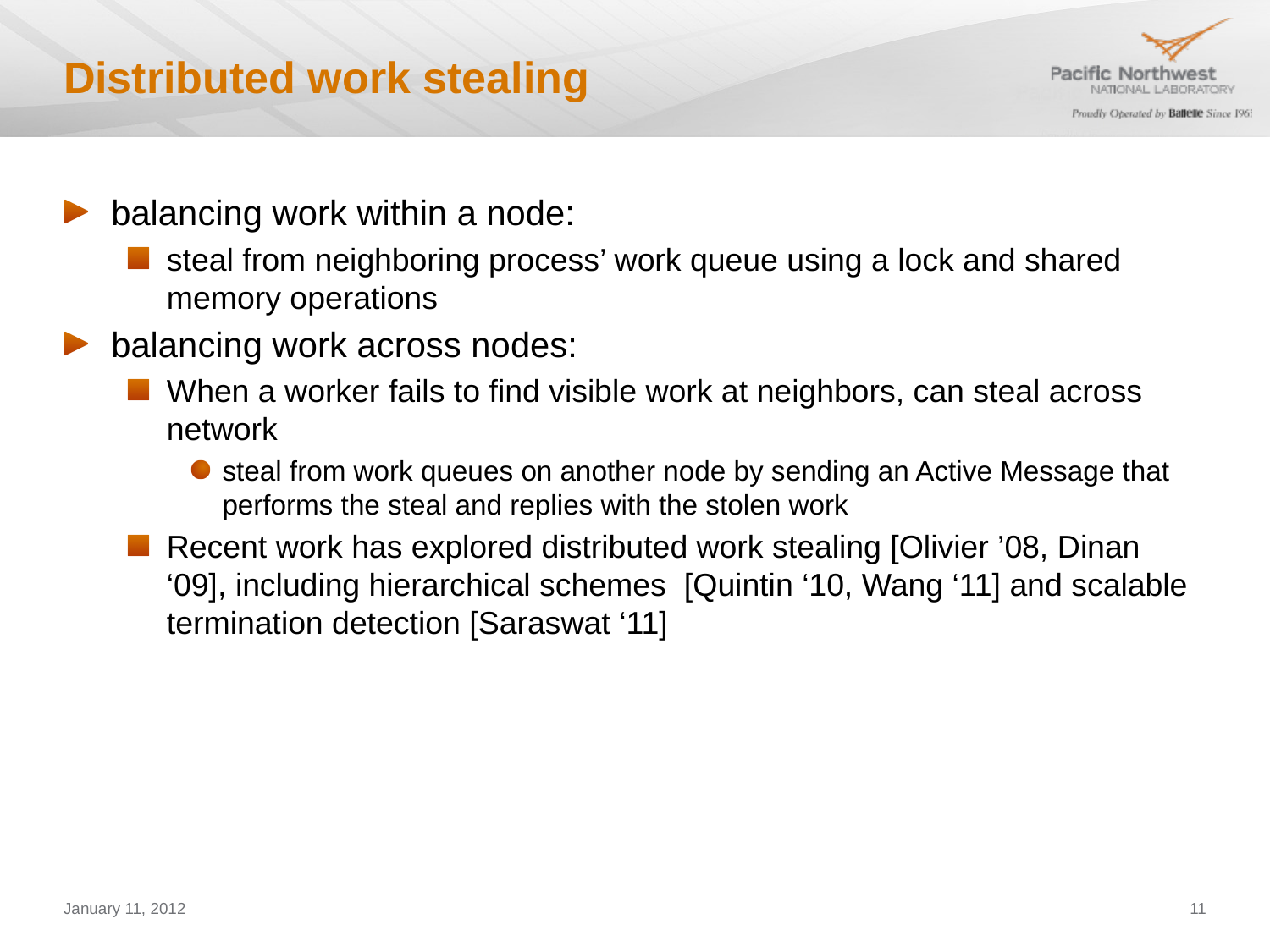

# Distributed work stealing
balancing work within a node:
steal from neighboring process’ work queue using a lock and shared memory operations
balancing work across nodes:
When a worker fails to find visible work at neighbors, can steal across network
steal from work queues on another node by sending an Active Message that performs the steal and replies with the stolen work
Recent work has explored distributed work stealing [Olivier ’08, Dinan ‘09], including hierarchical schemes  [Quintin ‘10, Wang ‘11] and scalable termination detection [Saraswat ‘11]
January 11, 2012

11